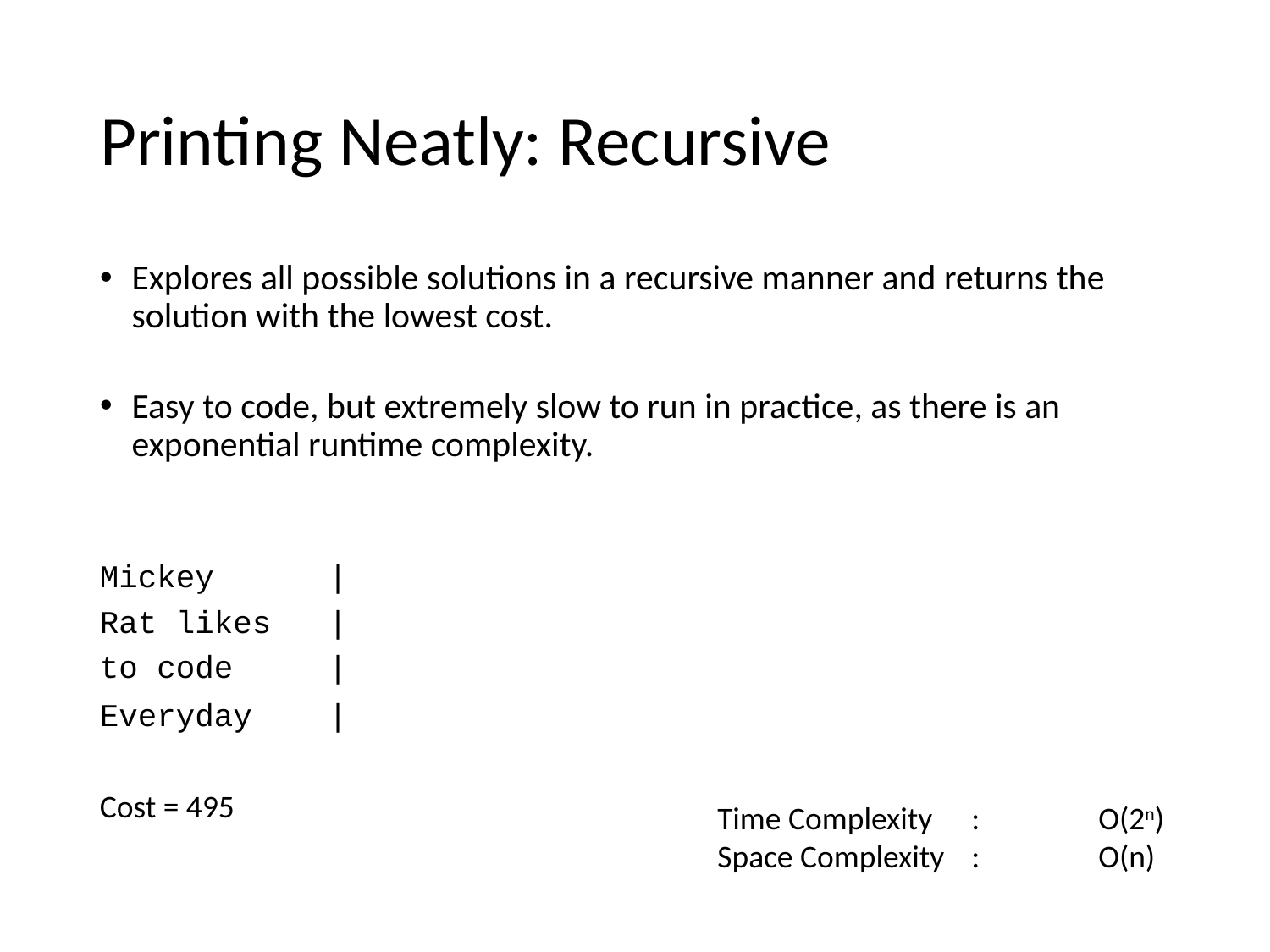

# Printing Neatly: Recursive
Explores all possible solutions in a recursive manner and returns the solution with the lowest cost.

Easy to code, but extremely slow to run in practice, as there is an exponential runtime complexity.

Mickey      |
Rat likes   |
to code     |
Everyday    |

Cost = 495
Time Complexity 	:	O(2n)
Space Complexity 	: 	O(n)